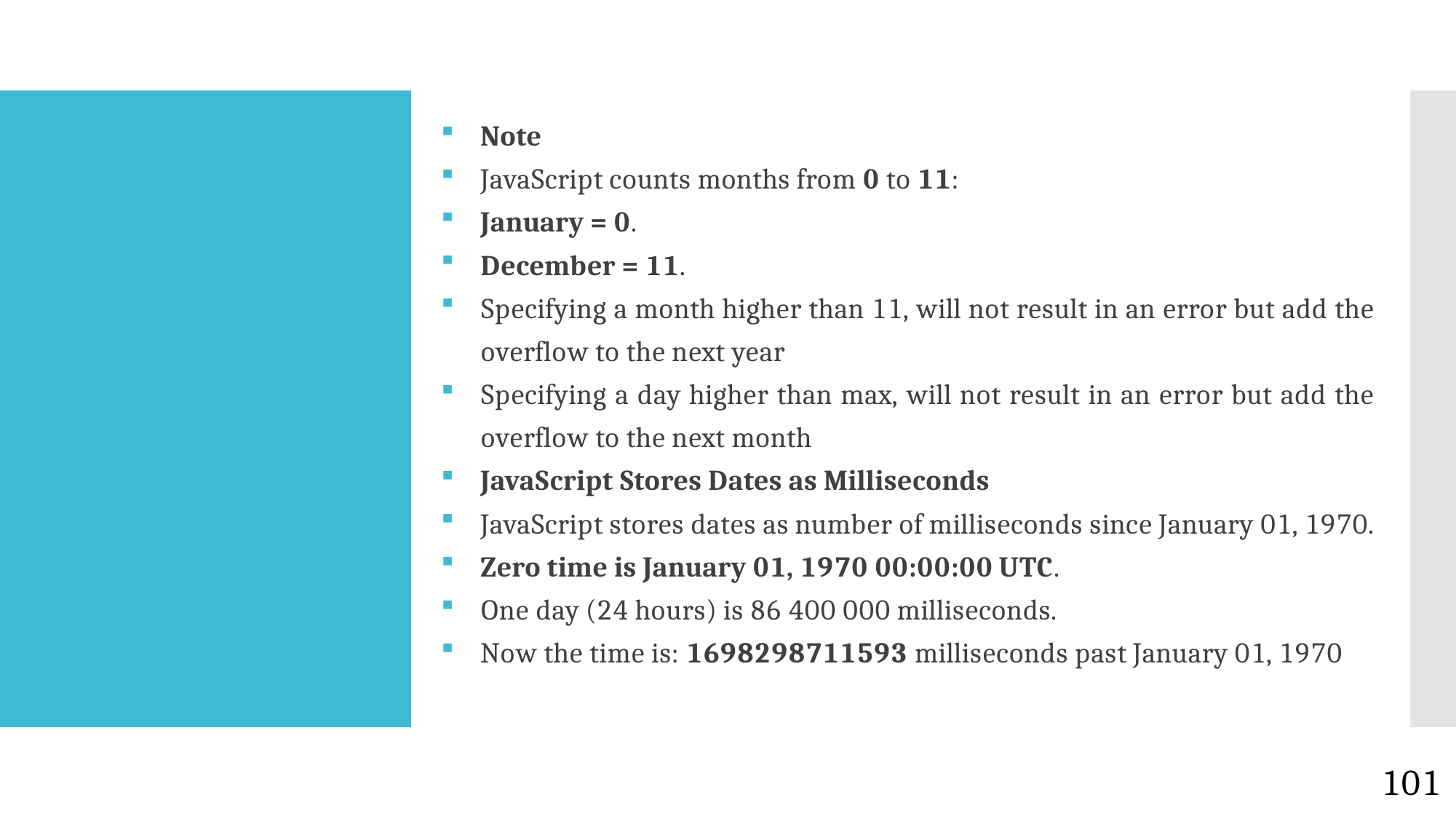

Note
JavaScript counts months from 0 to 11:
January = 0.
December = 11.
Specifying a month higher than 11, will not result in an error but add the overflow to the next year
Specifying a day higher than max, will not result in an error but add the overflow to the next month
JavaScript Stores Dates as Milliseconds
JavaScript stores dates as number of milliseconds since January 01, 1970.
Zero time is January 01, 1970 00:00:00 UTC.
One day (24 hours) is 86 400 000 milliseconds.
Now the time is: 1698298711593 milliseconds past January 01, 1970

#
101